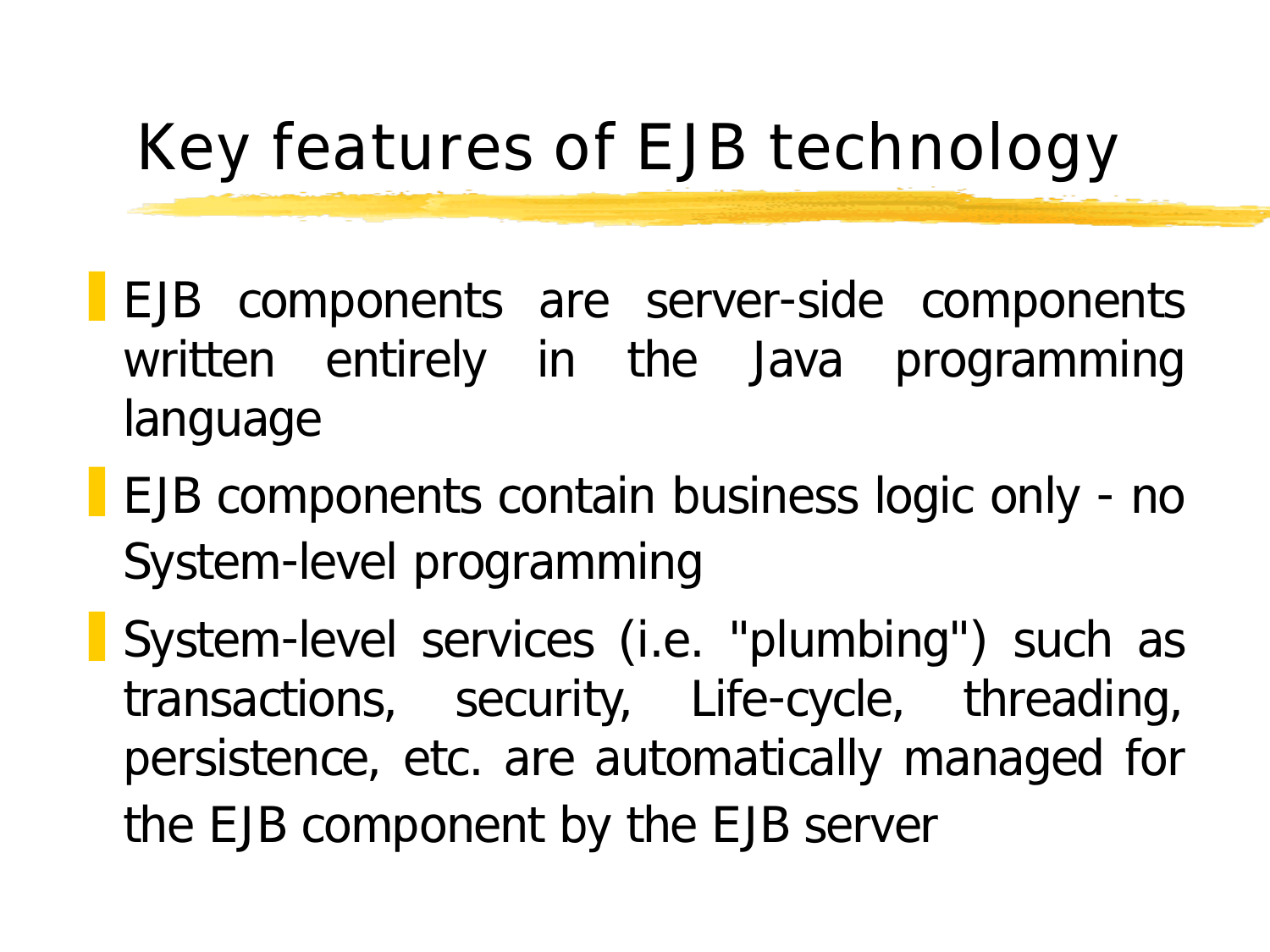

# Key features of EJB technology
EJB components are server-side components written entirely in the Java programming language
EJB components contain business logic only - no System-level programming
System-level services (i.e. "plumbing") such as transactions, security, Life-cycle, threading, persistence, etc. are automatically managed for the EJB component by the EJB server